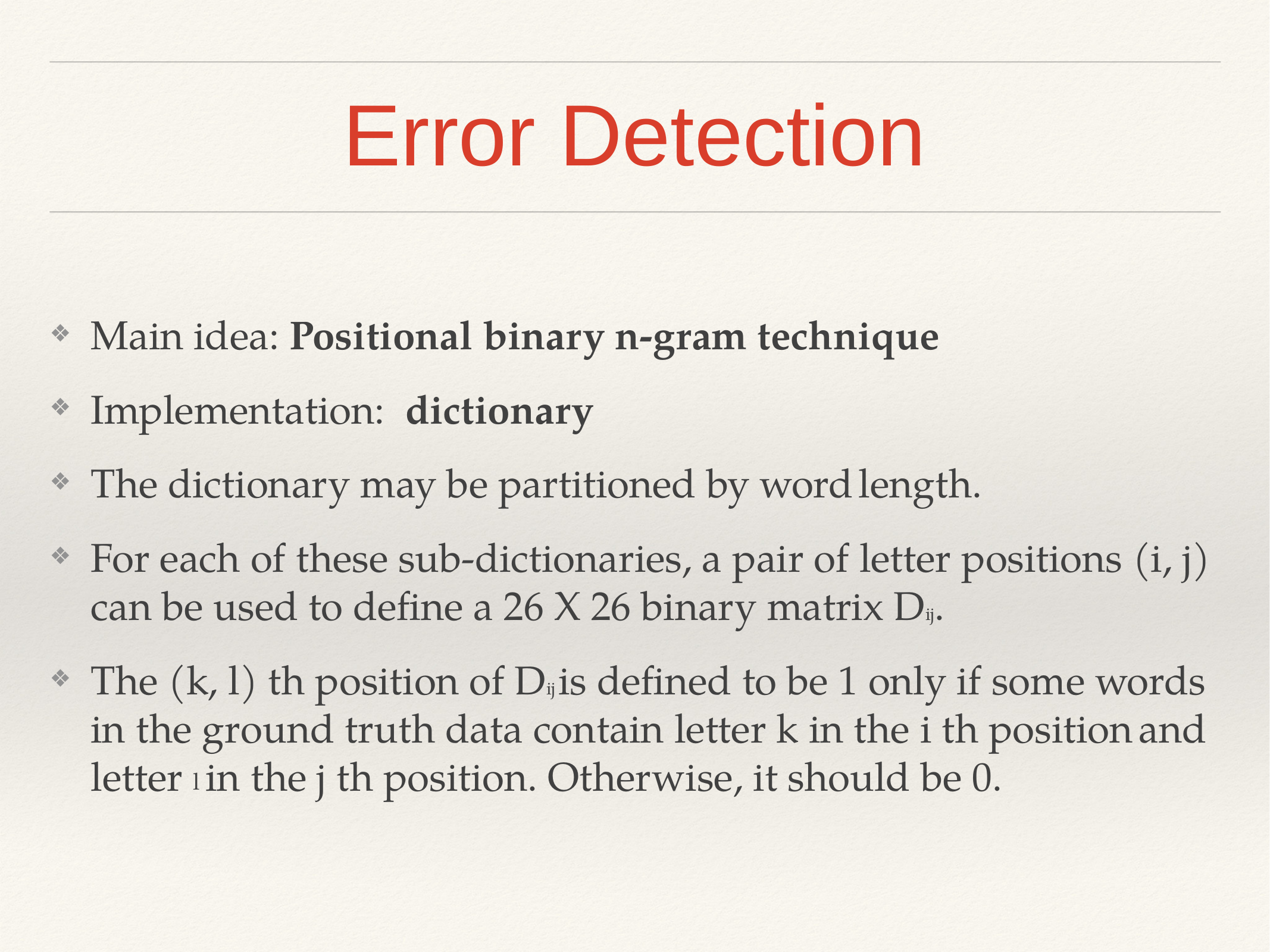

# Error Detection
Main idea: Positional binary n-gram technique
Implementation:  dictionary
The dictionary may be partitioned by word length.
For each of these sub-dictionaries, a pair of letter positions (i, j) can be used to define a 26 X 26 binary matrix Dij.
The (k, l) th position of Dij is defined to be 1 only if some words in the ground truth data contain letter k in the i th position and letter l in the j th position. Otherwise, it should be 0.